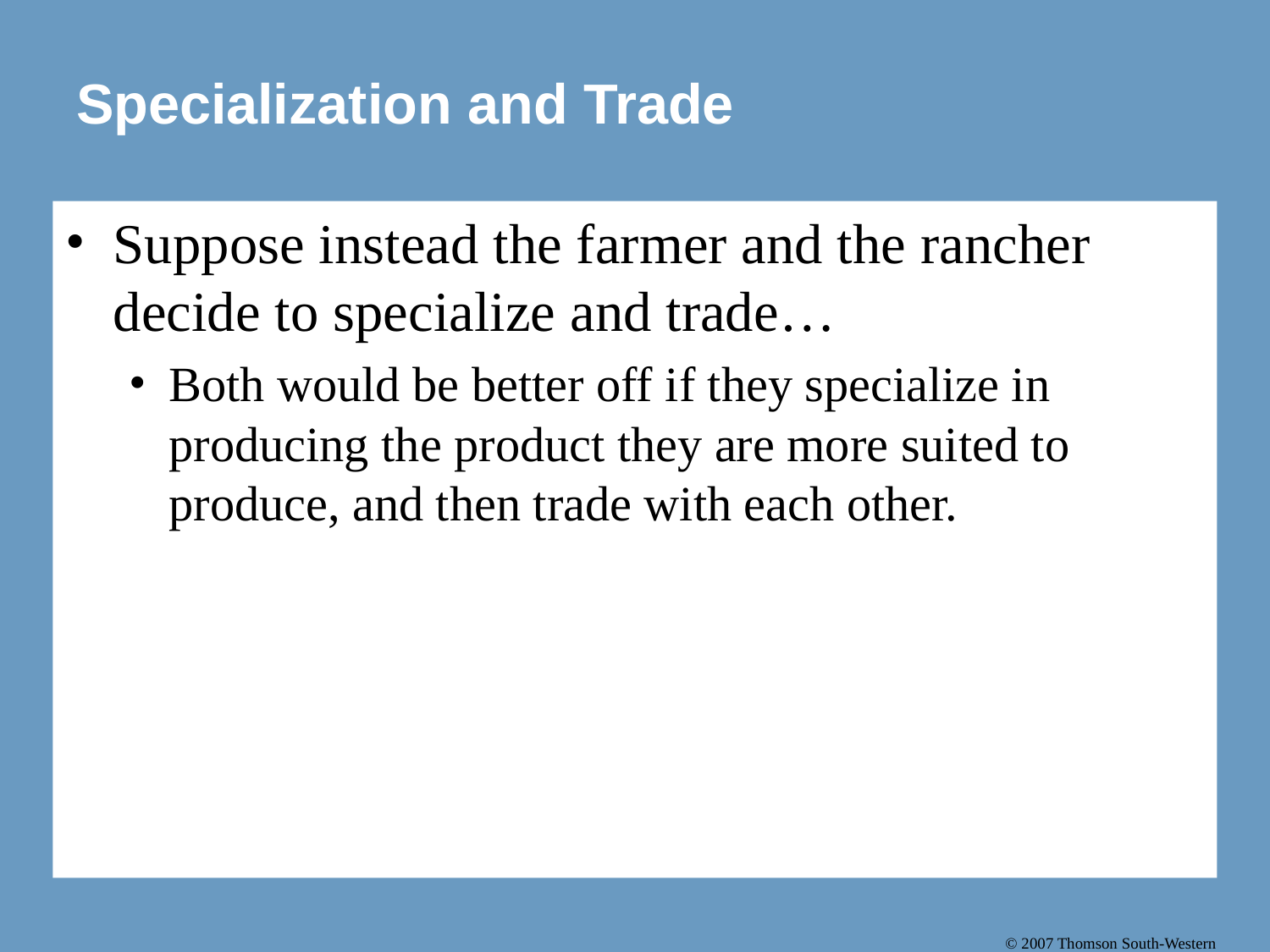

# Specialization and Trade
Suppose instead the farmer and the rancher decide to specialize and trade…
Both would be better off if they specialize in producing the product they are more suited to produce, and then trade with each other.
The farmer should produce potatoes.
The rancher should produce meat.